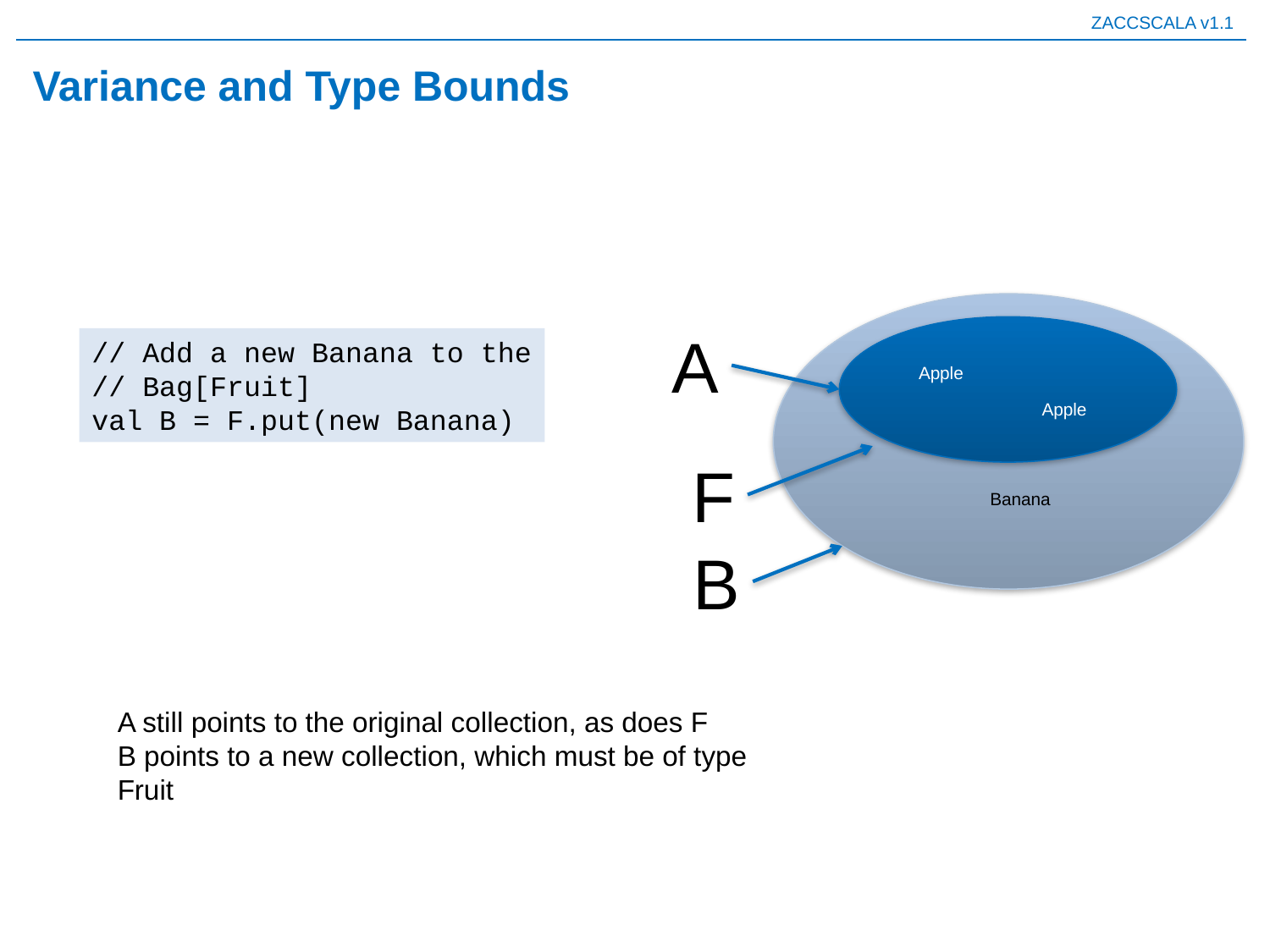

# Variance and Type Bounds

A

// Add a new Banana to the
// Bag[Fruit]
val B = F.put(new Banana)
Apple
Apple
F
Banana
B
A still points to the original collection, as does F
B points to a new collection, which must be of type Fruit